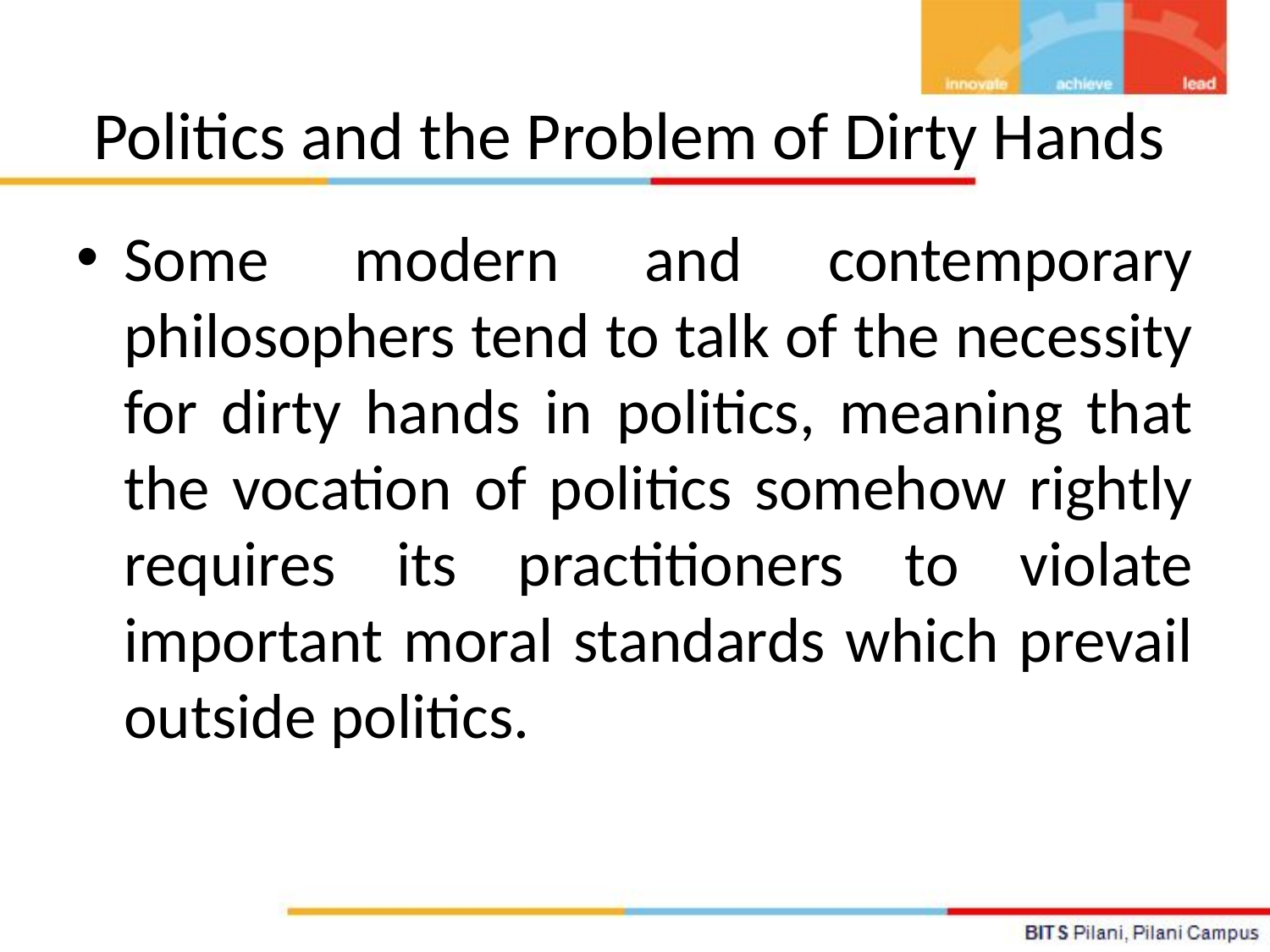

# Politics and the Problem of Dirty Hands
Some modern and contemporary philosophers tend to talk of the necessity for dirty hands in politics, meaning that the vocation of politics somehow rightly requires its practitioners to violate important moral standards which prevail outside politics.